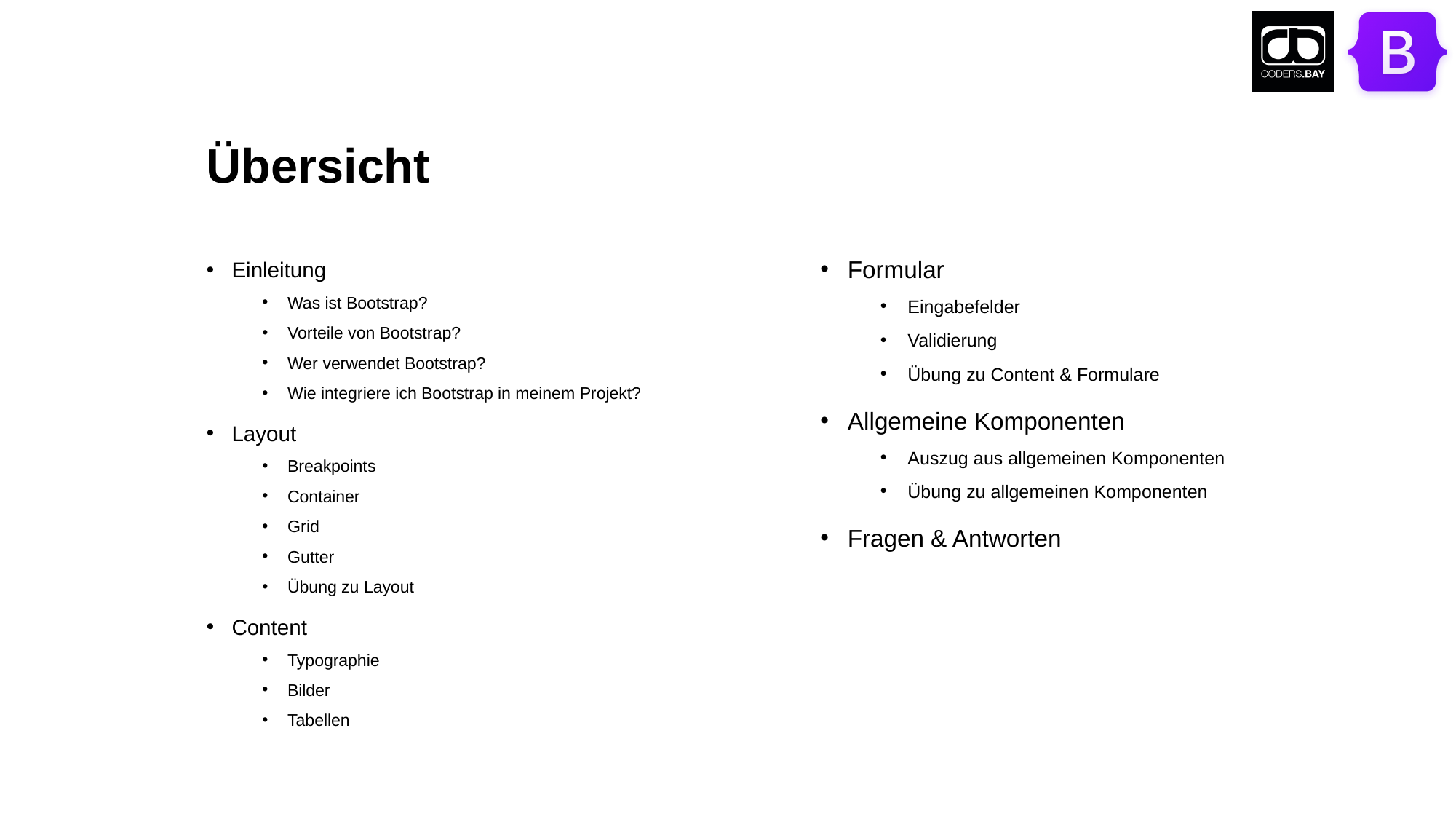

# Übersicht
Formular
Eingabefelder
Validierung
Übung zu Content & Formulare
Allgemeine Komponenten
Auszug aus allgemeinen Komponenten
Übung zu allgemeinen Komponenten
Fragen & Antworten

Einleitung
Was ist Bootstrap?
Vorteile von Bootstrap?
Wer verwendet Bootstrap?
Wie integriere ich Bootstrap in meinem Projekt?
Layout
Breakpoints
Container
Grid
Gutter
Übung zu Layout
Content
Typographie
Bilder
Tabellen